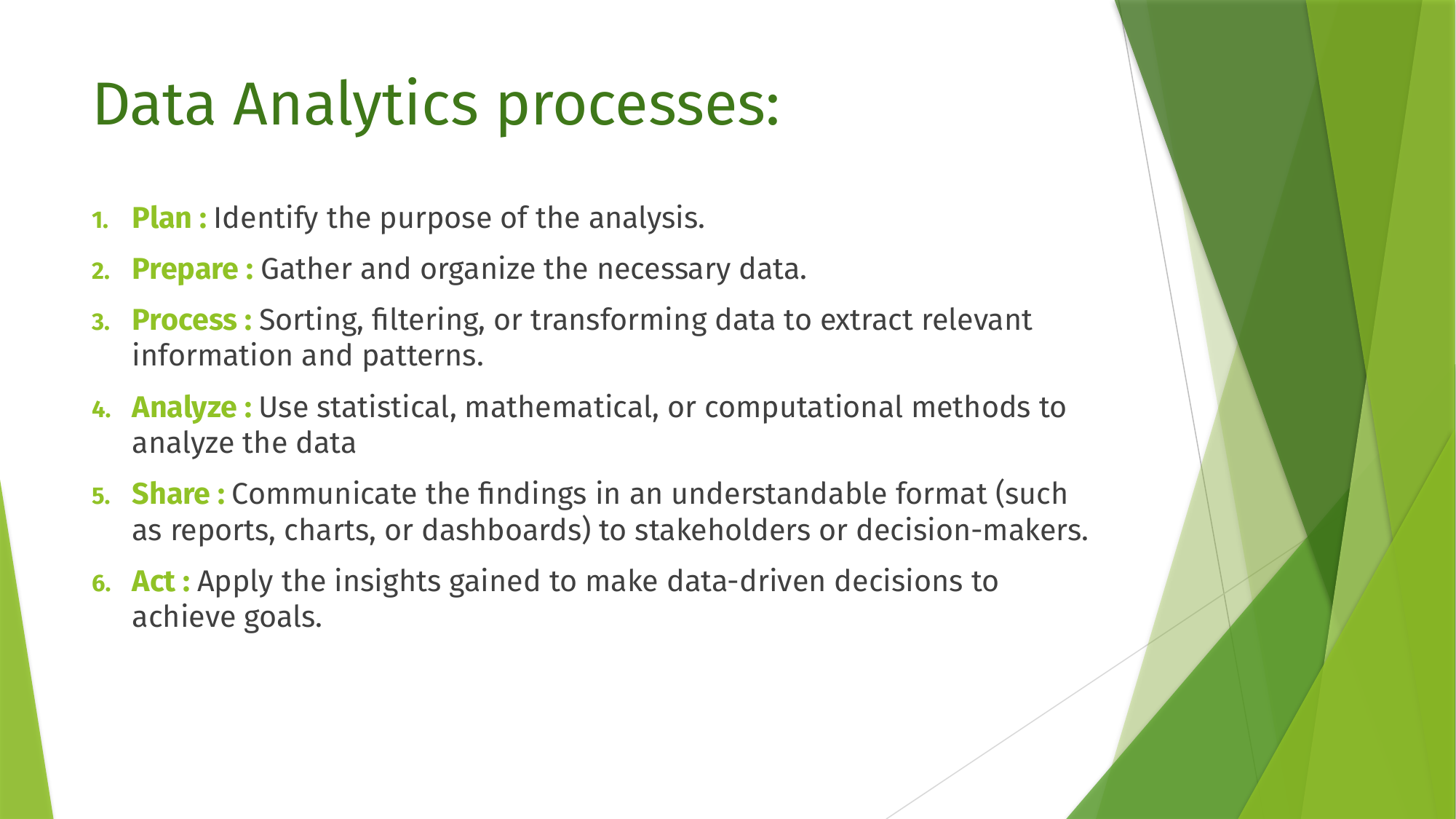

# Data Analytics processes:
Plan : Identify the purpose of the analysis.
Prepare : Gather and organize the necessary data.
Process : Sorting, filtering, or transforming data to extract relevant information and patterns.
Analyze : Use statistical, mathematical, or computational methods to analyze the data
Share : Communicate the findings in an understandable format (such as reports, charts, or dashboards) to stakeholders or decision-makers.
Act : Apply the insights gained to make data-driven decisions to achieve goals.